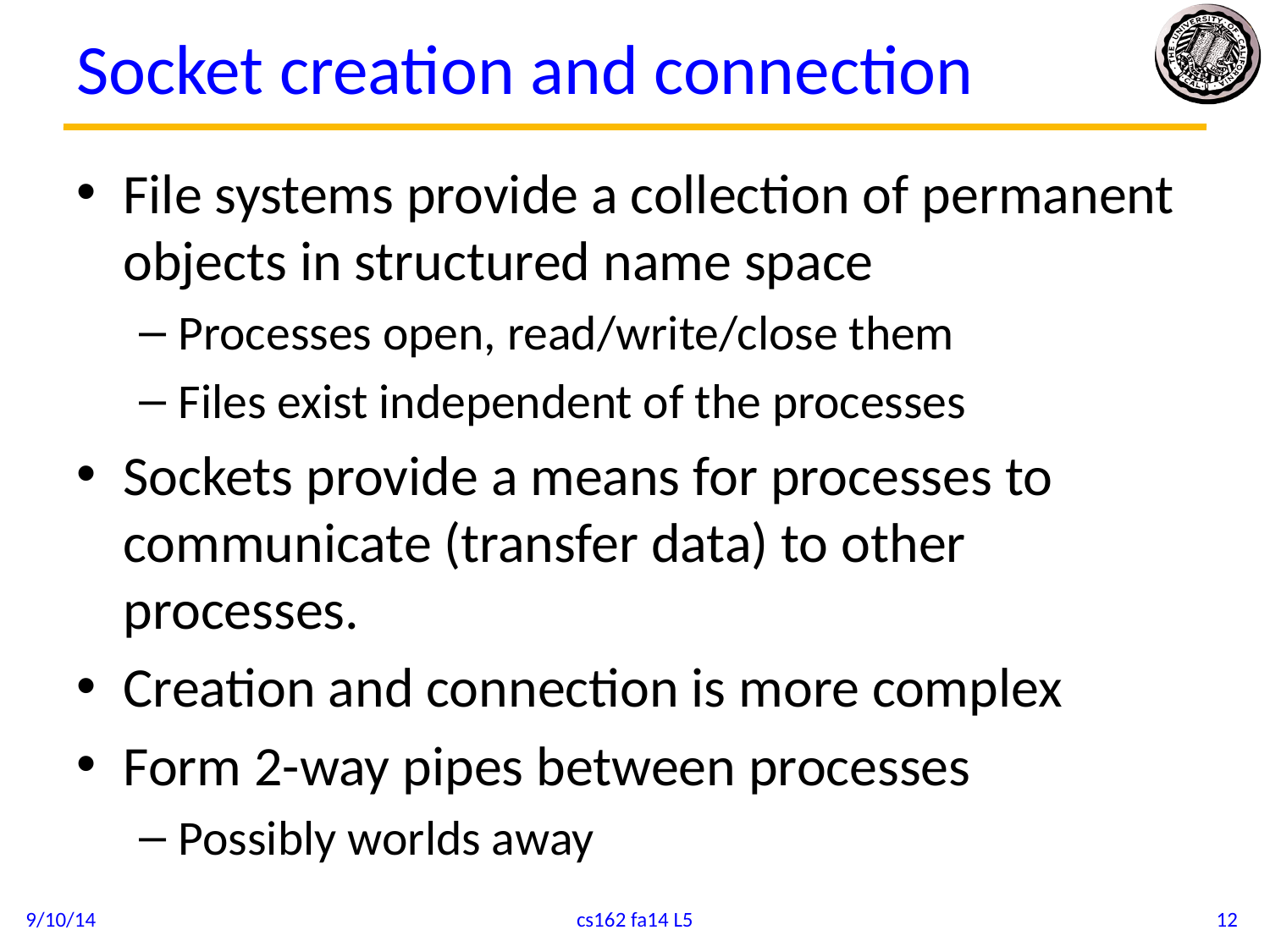

# Socket creation and connection
File systems provide a collection of permanent objects in structured name space
Processes open, read/write/close them
Files exist independent of the processes
Sockets provide a means for processes to communicate (transfer data) to other processes.
Creation and connection is more complex
Form 2-way pipes between processes
Possibly worlds away
9/10/14
cs162 fa14 L5
12